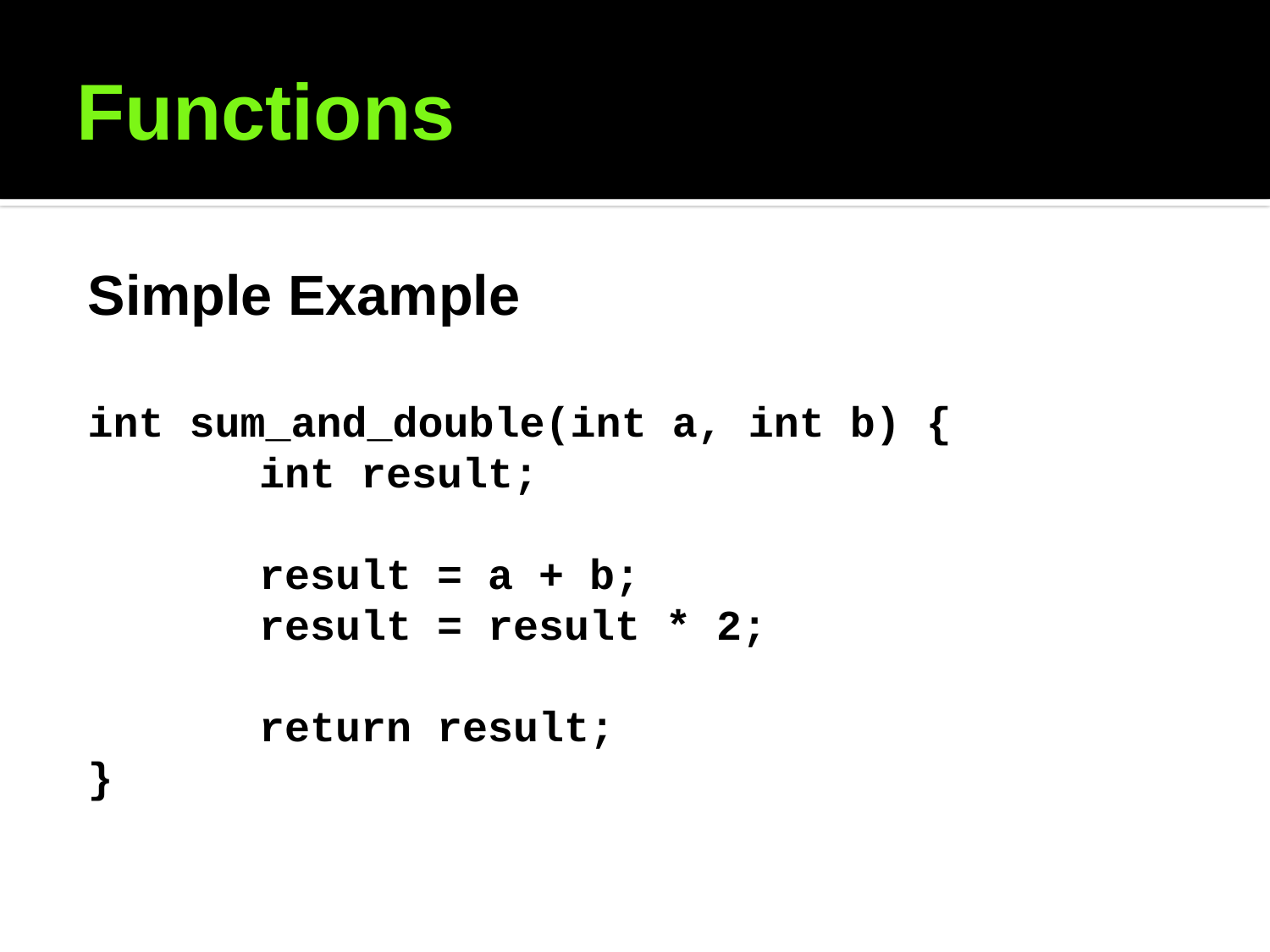

# Functions
Simple Example

int sum_and_double(int a, int b) {
		int result;

		result = a + b;
		result = result * 2;

		return result;
}